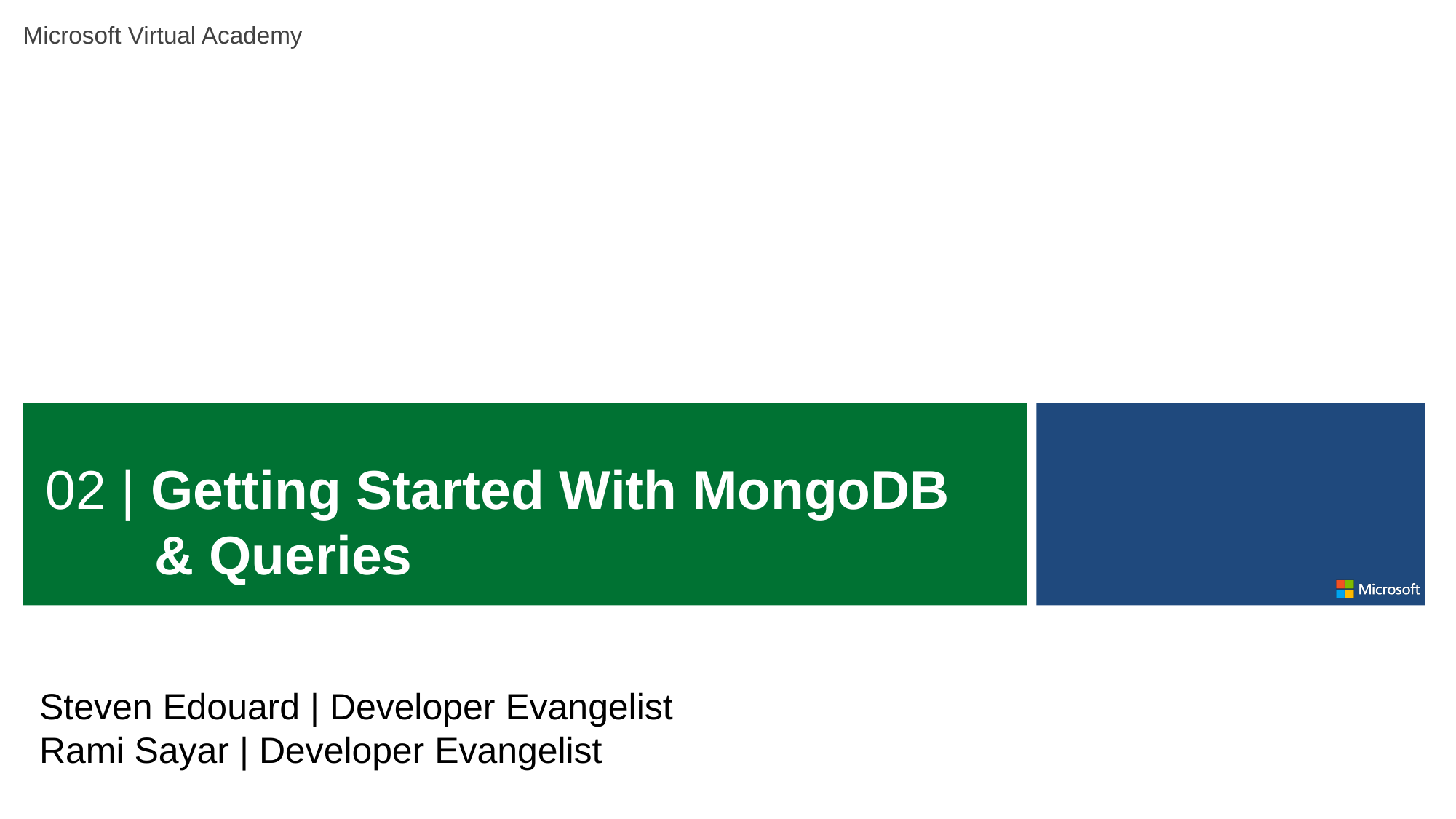

02 | Getting Started With MongoDB & Queries
Steven Edouard | Developer Evangelist
Rami Sayar | Developer Evangelist